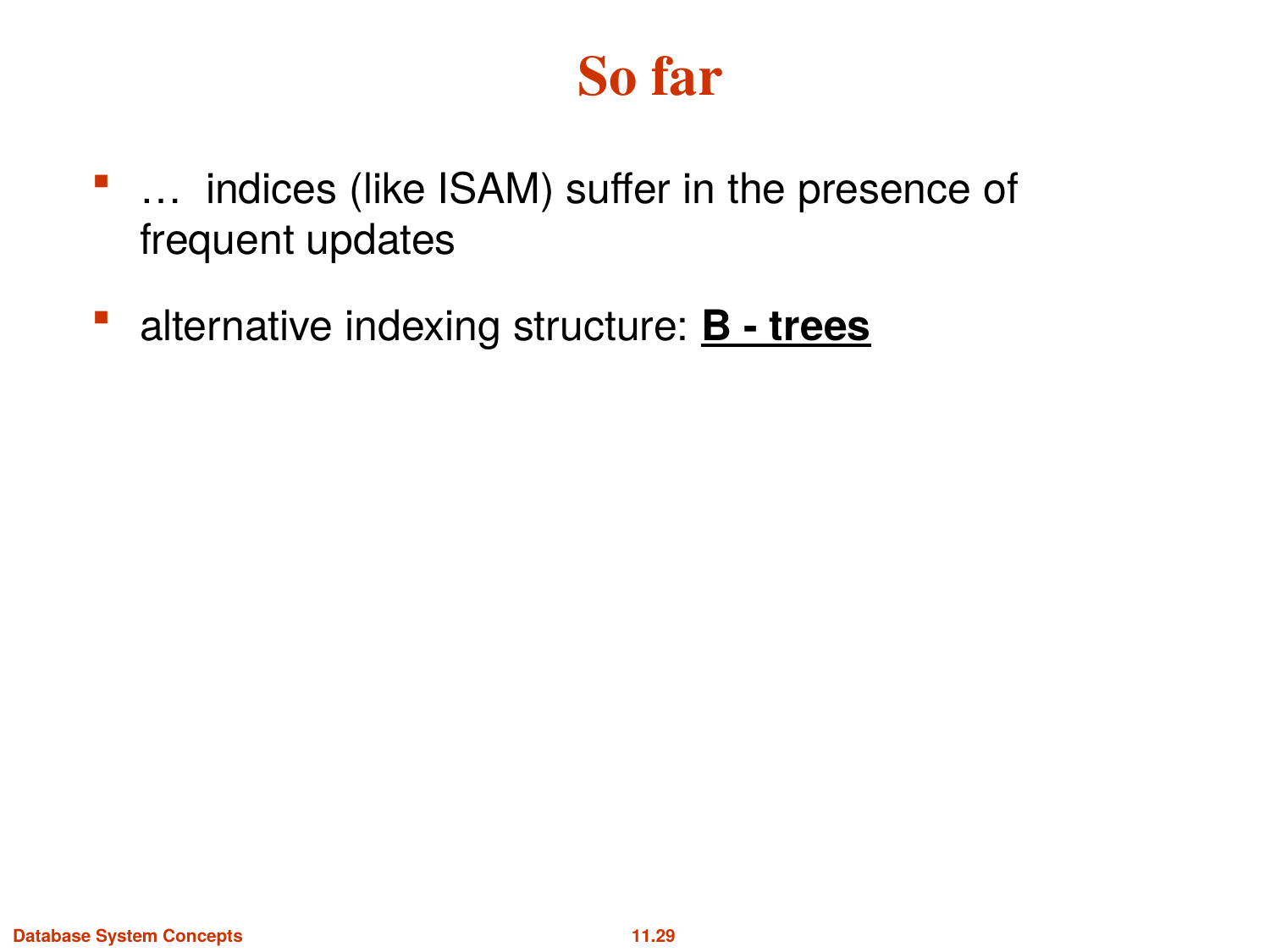

# So far
…  indices (like ISAM) suffer in the presence of frequent updates
alternative indexing structure: B - trees